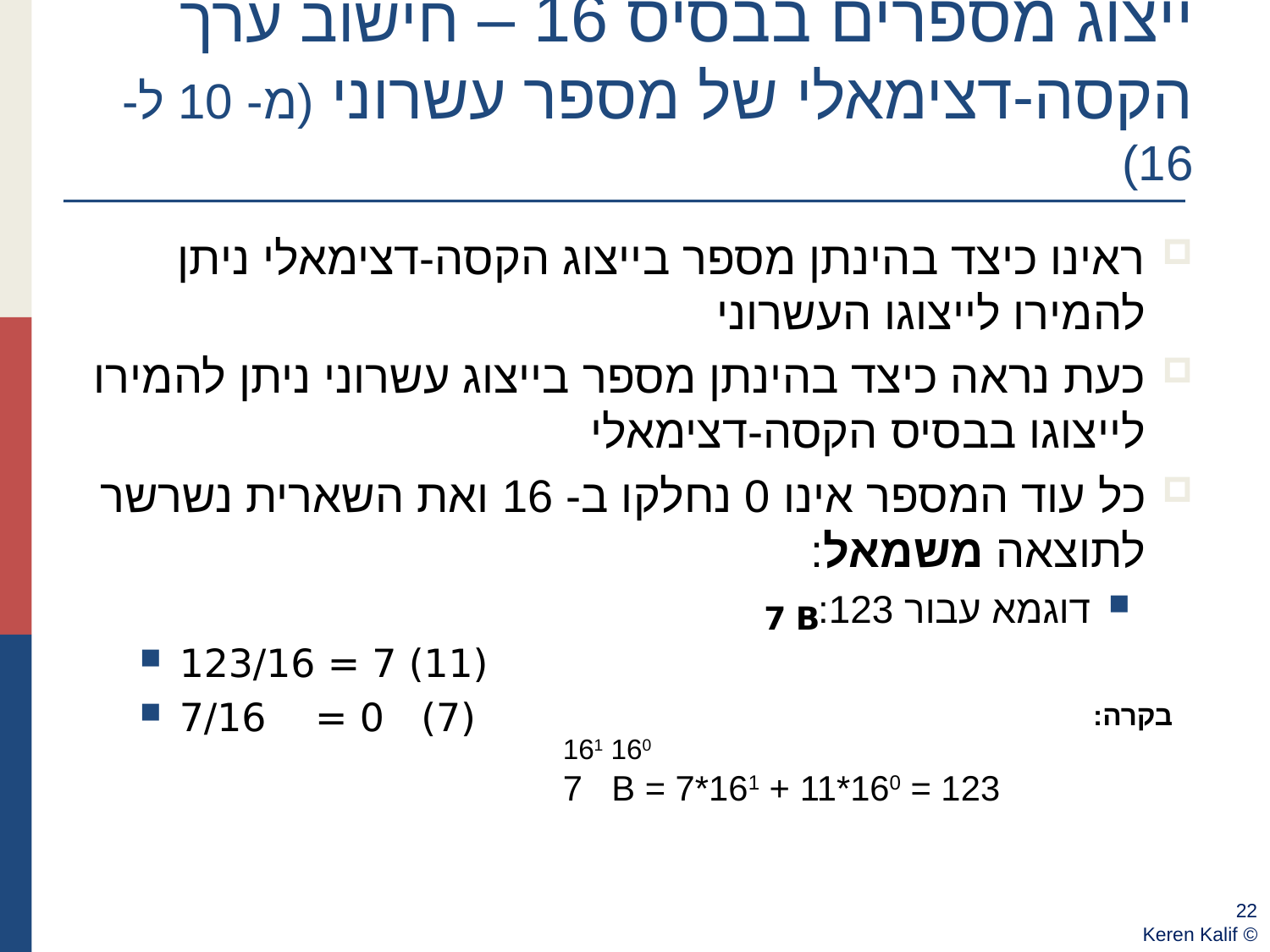

ייצוג מספרים בבסיס 16 – חישוב ערך הקסה-דצימאלי של מספר עשרוני (מ- 10 ל- 16)
ראינו כיצד בהינתן מספר בייצוג הקסה-דצימאלי ניתן להמירו לייצוגו העשרוני
כעת נראה כיצד בהינתן מספר בייצוג עשרוני ניתן להמירו לייצוגו בבסיס הקסה-דצימאלי
כל עוד המספר אינו 0 נחלקו ב- 16 ואת השארית נשרשר לתוצאה משמאל:
דוגמא עבור 123:
123/16 = 7 (11)
7/16    = 0   (7)

7
B
בקרה:
161 160
7   B = 7*161 + 11*160 = 123